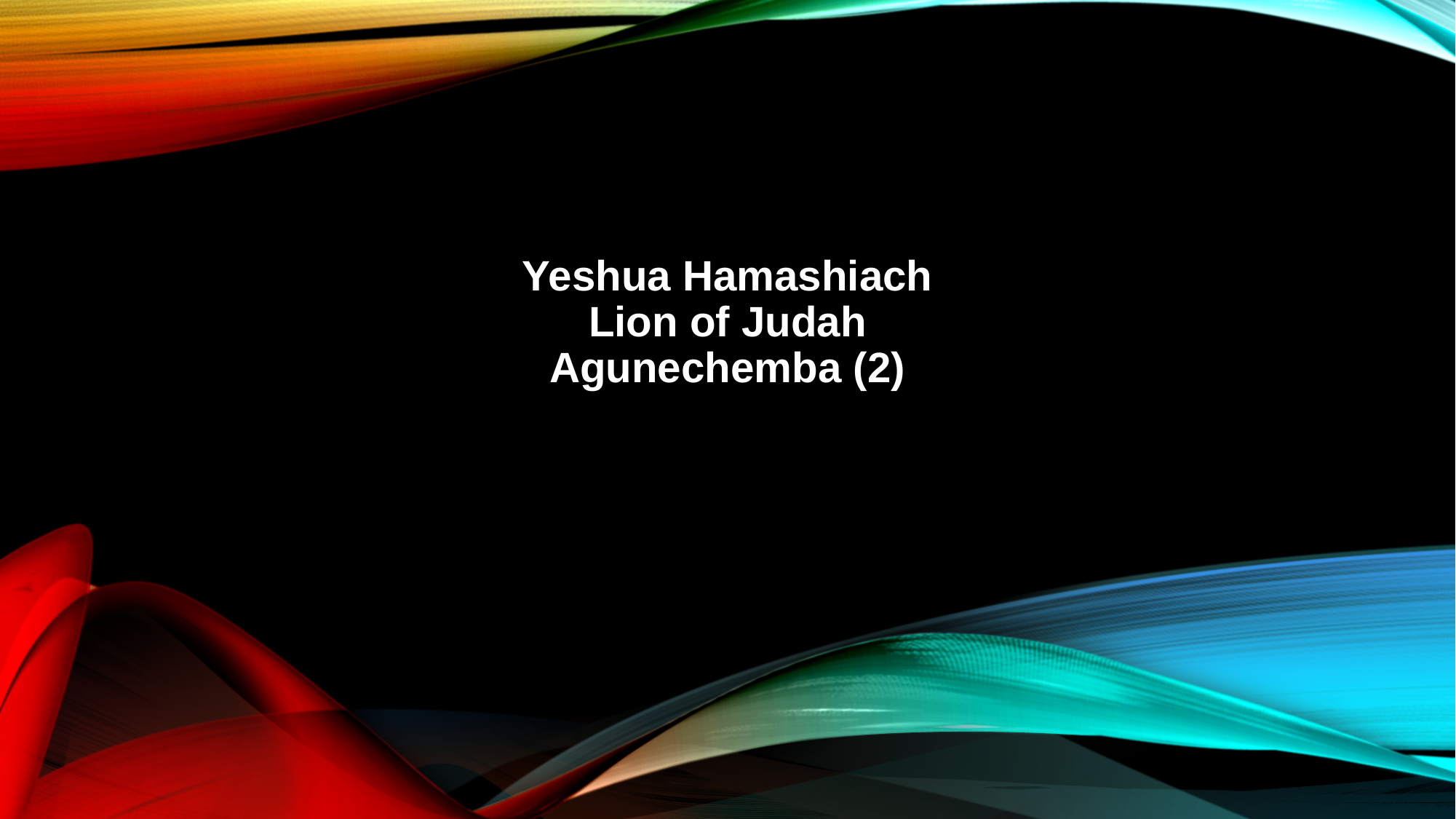

Yeshua Hamashiach
Lion of Judah
Agunechemba (2)